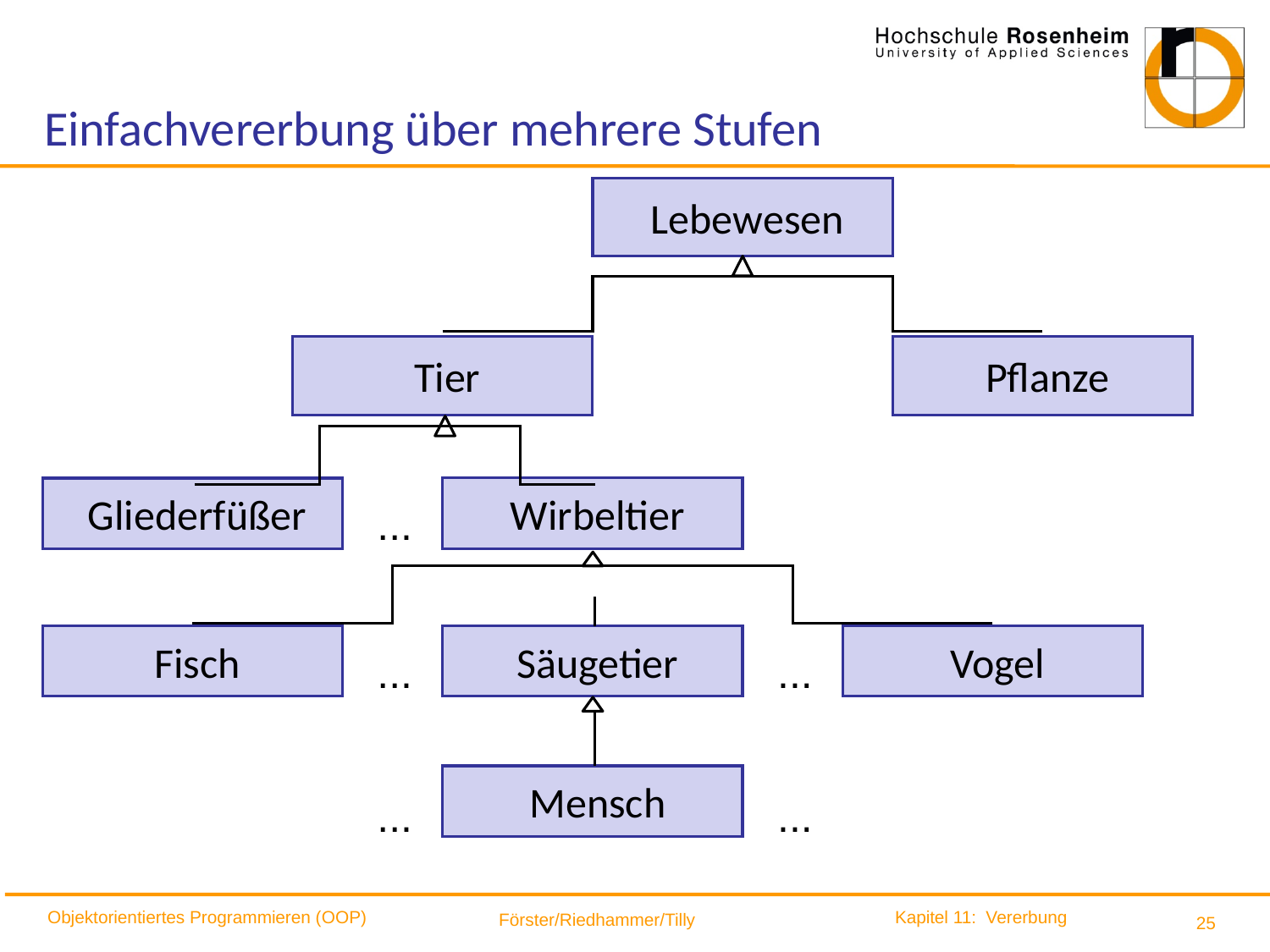

# Einfachvererbung über mehrere Stufen
Lebewesen

Pflanze
Tier

Wirbeltier
Gliederfüßer
...

Fisch
Säugetier
Vogel
...
...

Mensch
...
...